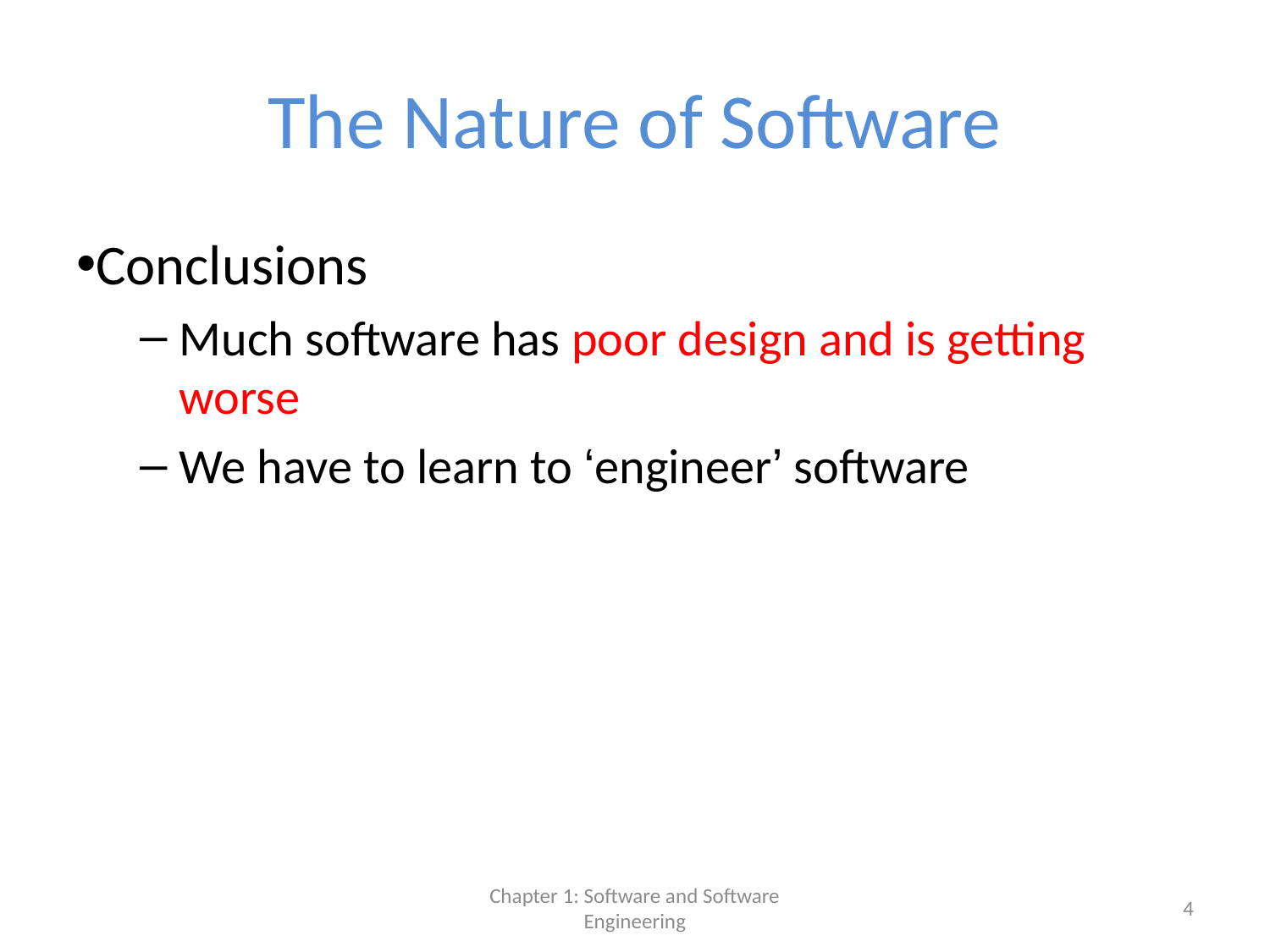

# The Nature of Software
Conclusions
Much software has poor design and is getting worse
We have to learn to ‘engineer’ software
Chapter 1: Software and Software Engineering
4